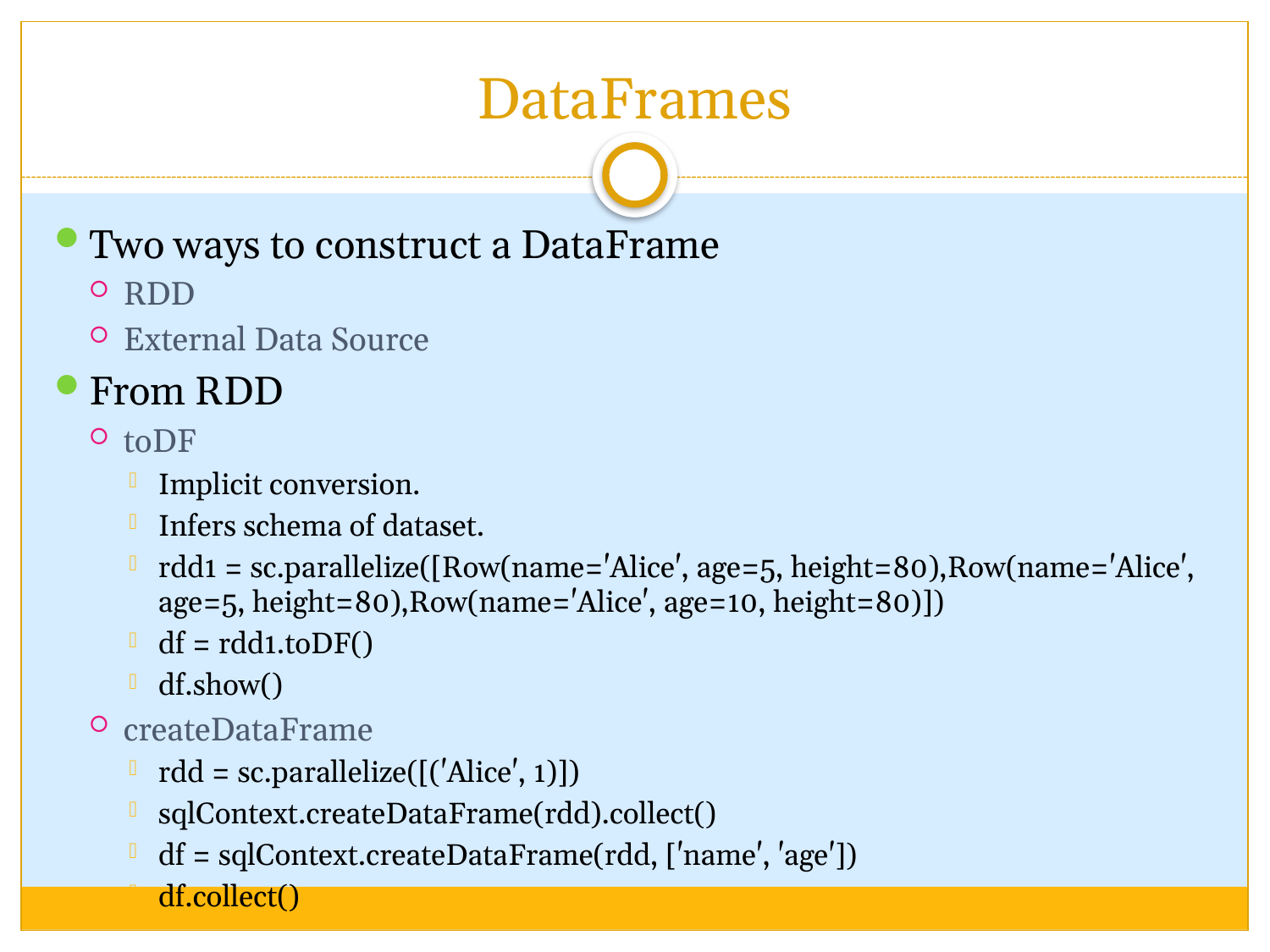

# DataFrames
Two ways to construct a DataFrame
RDD
External Data Source
From RDD
toDF
Implicit conversion.
Infers schema of dataset.
rdd1 = sc.parallelize([Row(name='Alice', age=5, height=80),Row(name='Alice', age=5, height=80),Row(name='Alice', age=10, height=80)])
df = rdd1.toDF()
df.show()
createDataFrame
rdd = sc.parallelize([('Alice', 1)])
sqlContext.createDataFrame(rdd).collect()
df = sqlContext.createDataFrame(rdd, ['name', 'age'])
df.collect()